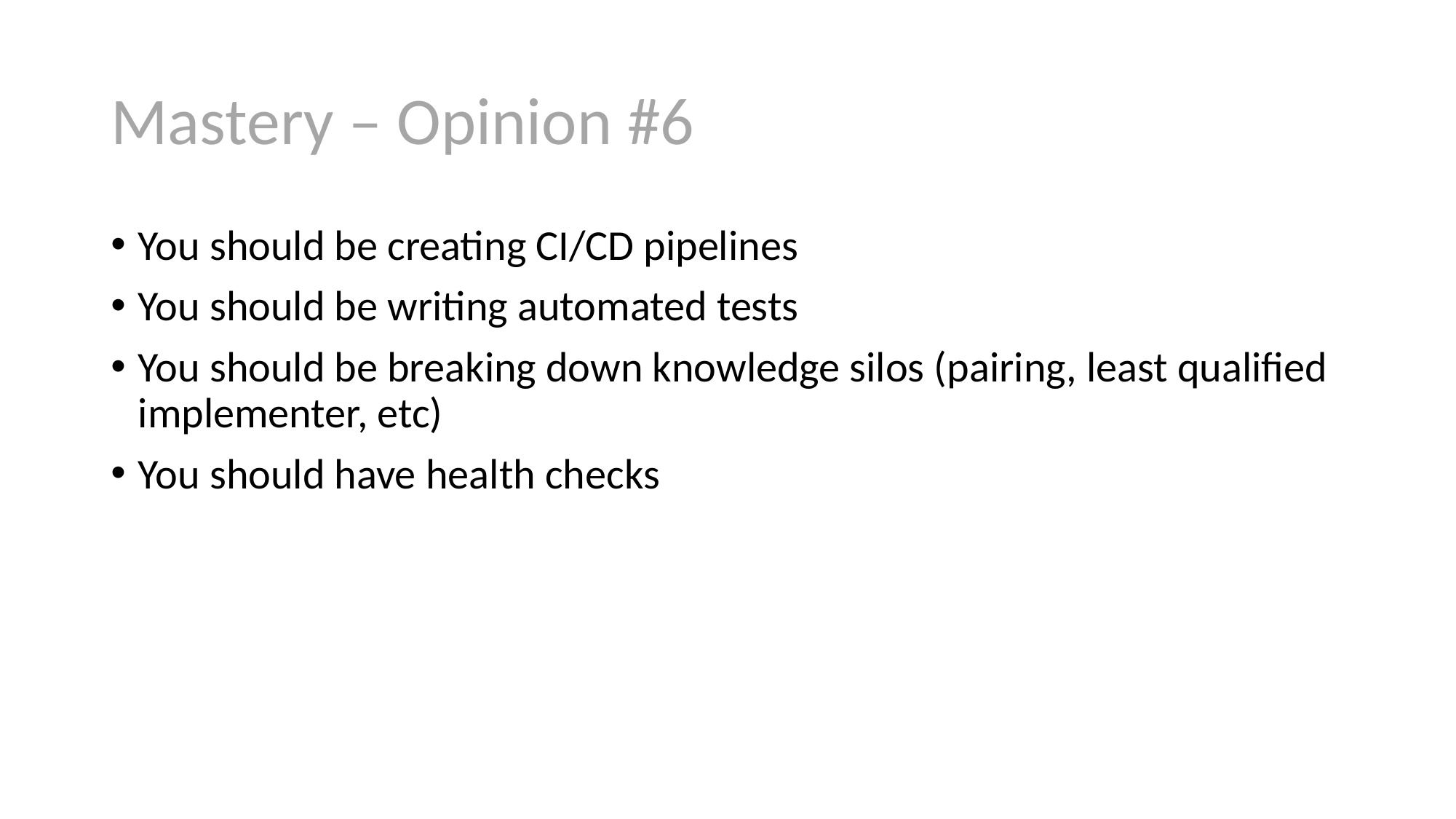

# Mastery – Opinion #6
You should be creating CI/CD pipelines
You should be writing automated tests
You should be breaking down knowledge silos (pairing, least qualified implementer, etc)
You should have health checks